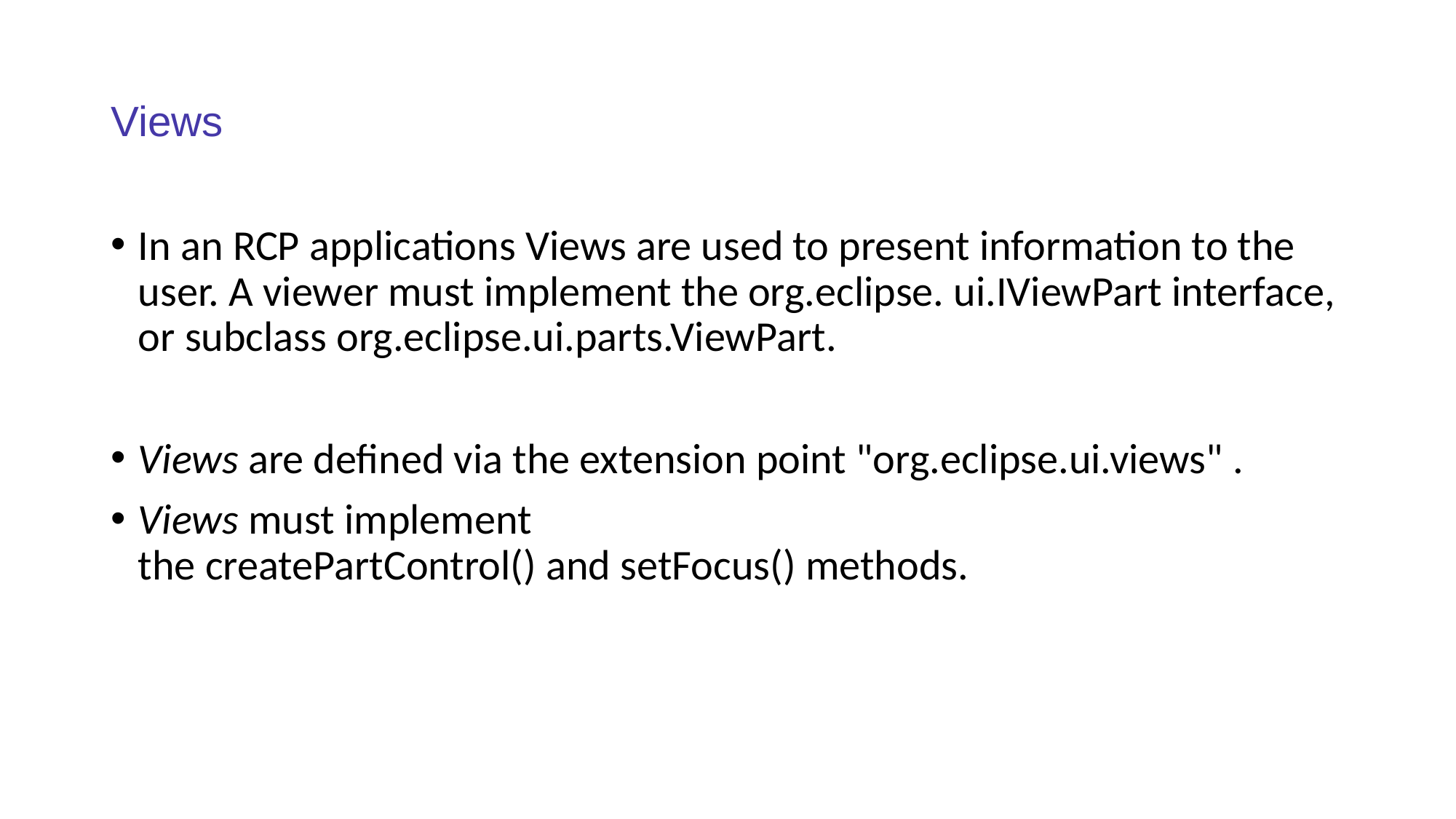

# Views
In an RCP applications Views are used to present information to the user. A viewer must implement the org.eclipse. ui.IViewPart interface, or subclass org.eclipse.ui.parts.ViewPart.

Views are defined via the extension point "org.eclipse.ui.views" .
Views must implement the createPartControl() and setFocus() methods.